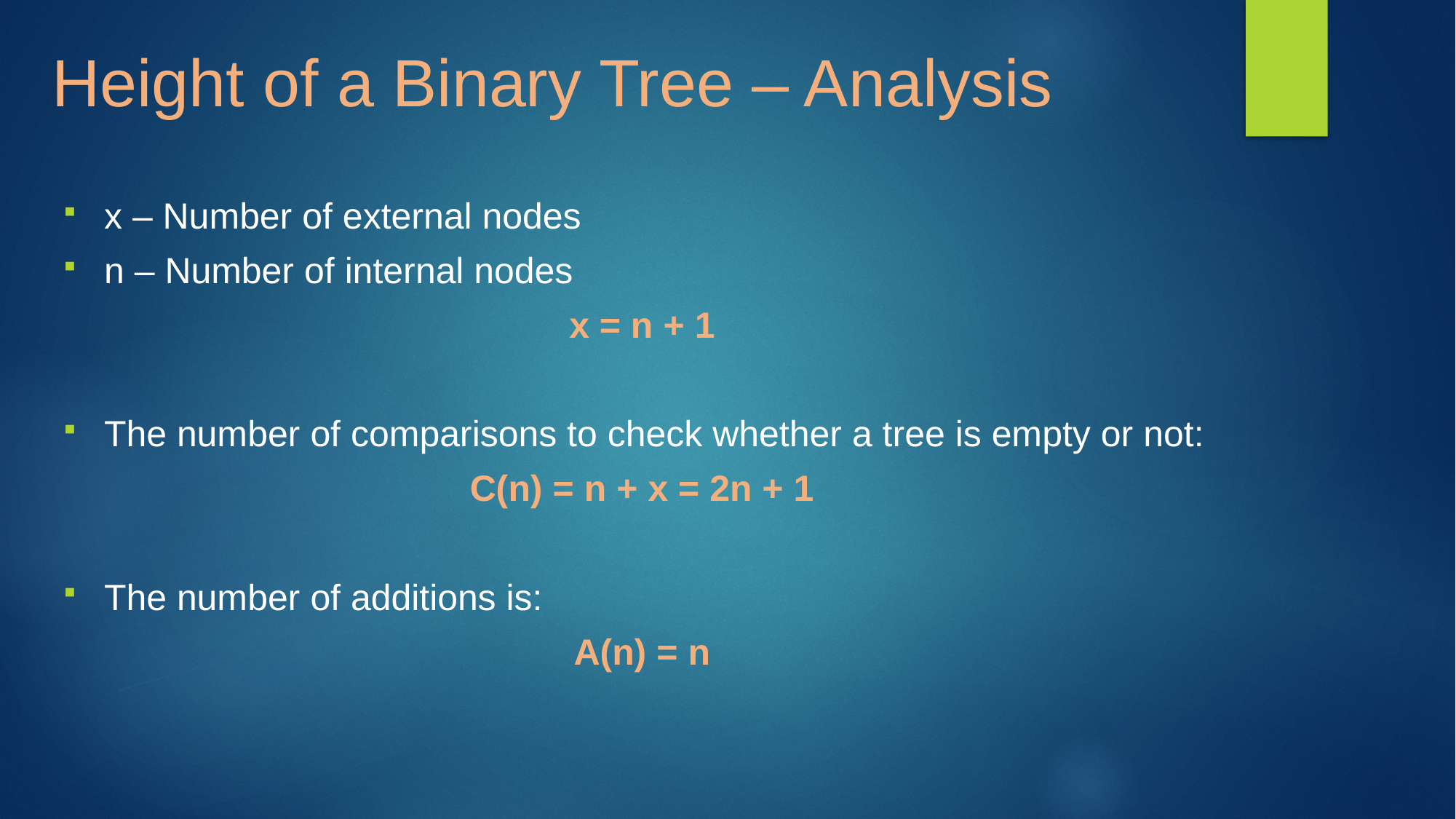

# Height of a Binary Tree – Analysis
x – Number of external nodes
n – Number of internal nodes
x = n + 1

The number of comparisons to check whether a tree is empty or not:
C(n) = n + x = 2n + 1

The number of additions is:
A(n) = n